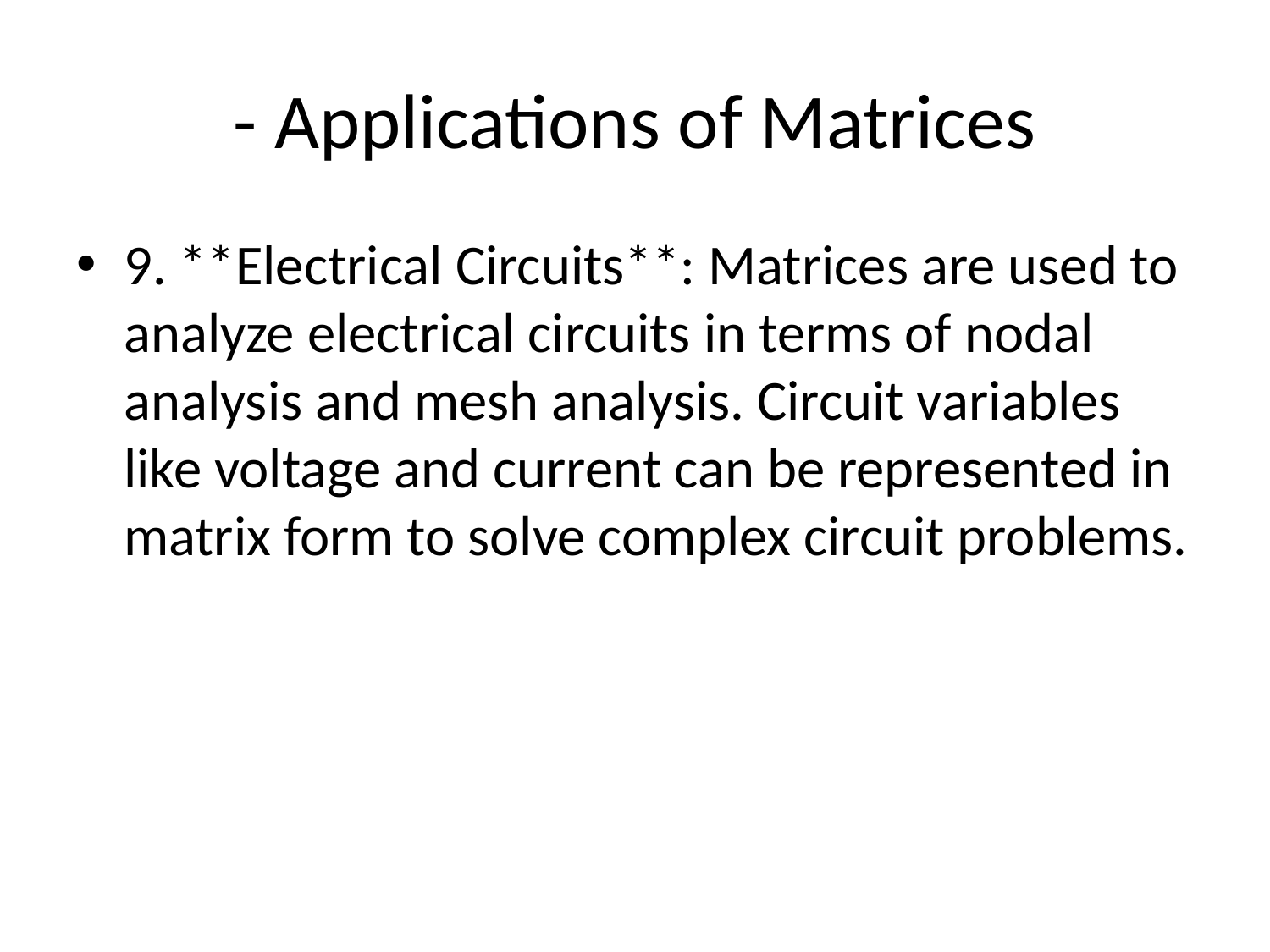

# - Applications of Matrices
9. **Electrical Circuits**: Matrices are used to analyze electrical circuits in terms of nodal analysis and mesh analysis. Circuit variables like voltage and current can be represented in matrix form to solve complex circuit problems.